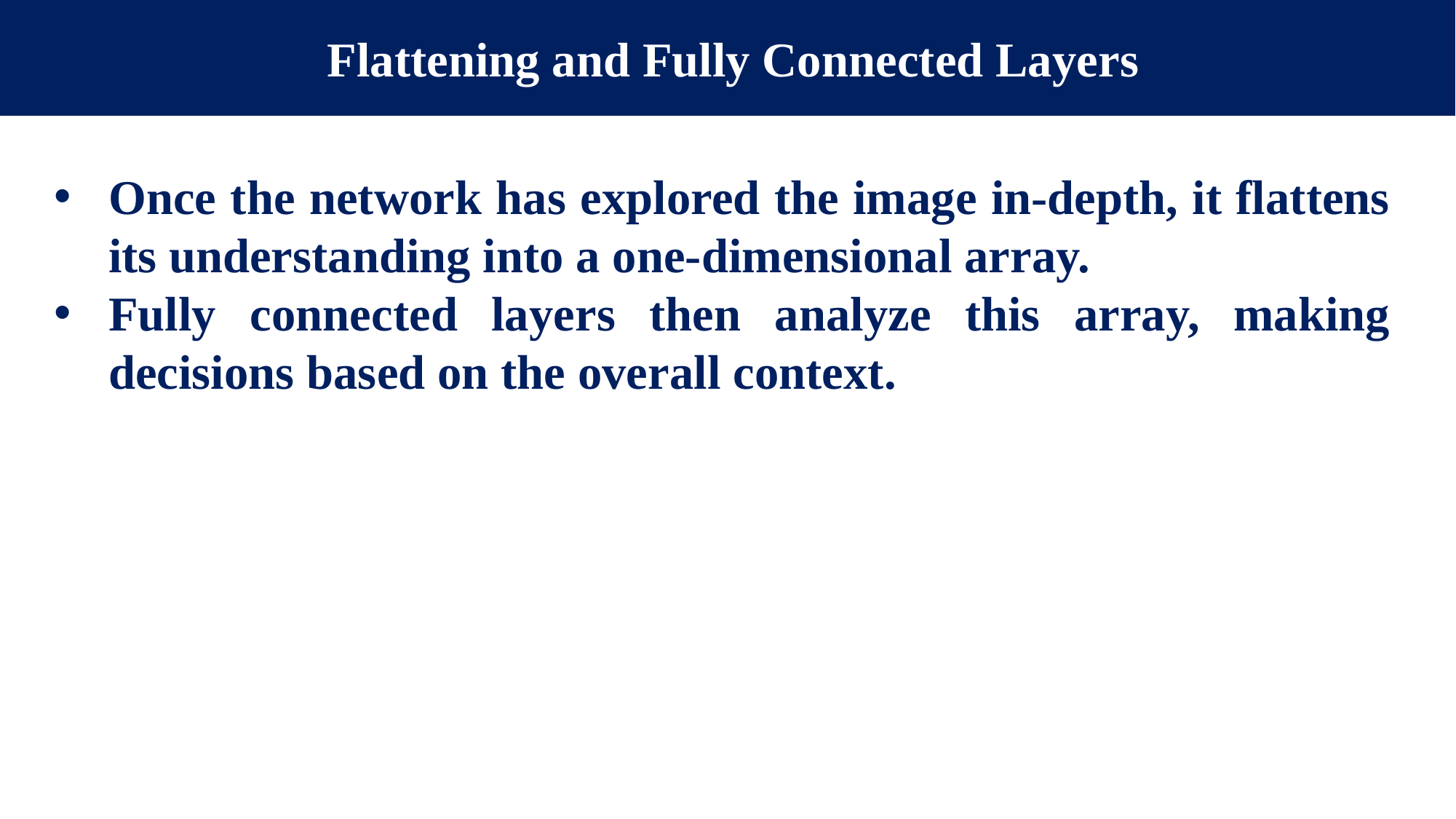

Flattening and Fully Connected Layers
Once the network has explored the image in-depth, it flattens its understanding into a one-dimensional array.
Fully connected layers then analyze this array, making decisions based on the overall context.